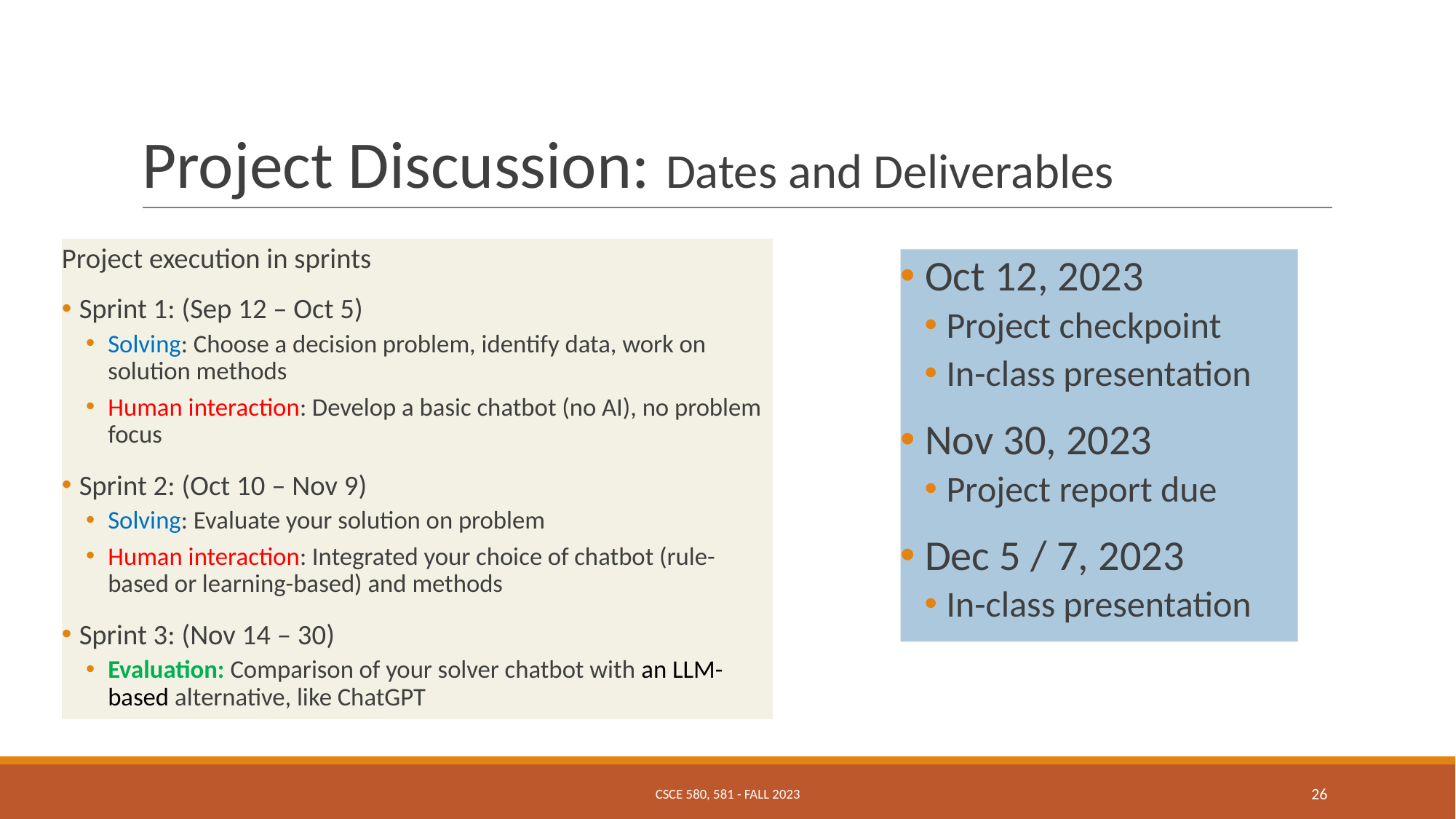

# Project Discussion: Dates and Deliverables
Project execution in sprints
 Sprint 1: (Sep 12 – Oct 5)
Solving: Choose a decision problem, identify data, work on solution methods
Human interaction: Develop a basic chatbot (no AI), no problem focus
 Sprint 2: (Oct 10 – Nov 9)
Solving: Evaluate your solution on problem
Human interaction: Integrated your choice of chatbot (rule-based or learning-based) and methods
 Sprint 3: (Nov 14 – 30)
Evaluation: Comparison of your solver chatbot with an LLM-based alternative, like ChatGPT

 Oct 12, 2023
Project checkpoint
In-class presentation
 Nov 30, 2023
Project report due
 Dec 5 / 7, 2023
In-class presentation
CSCE 580, 581 - FALL 2023
26